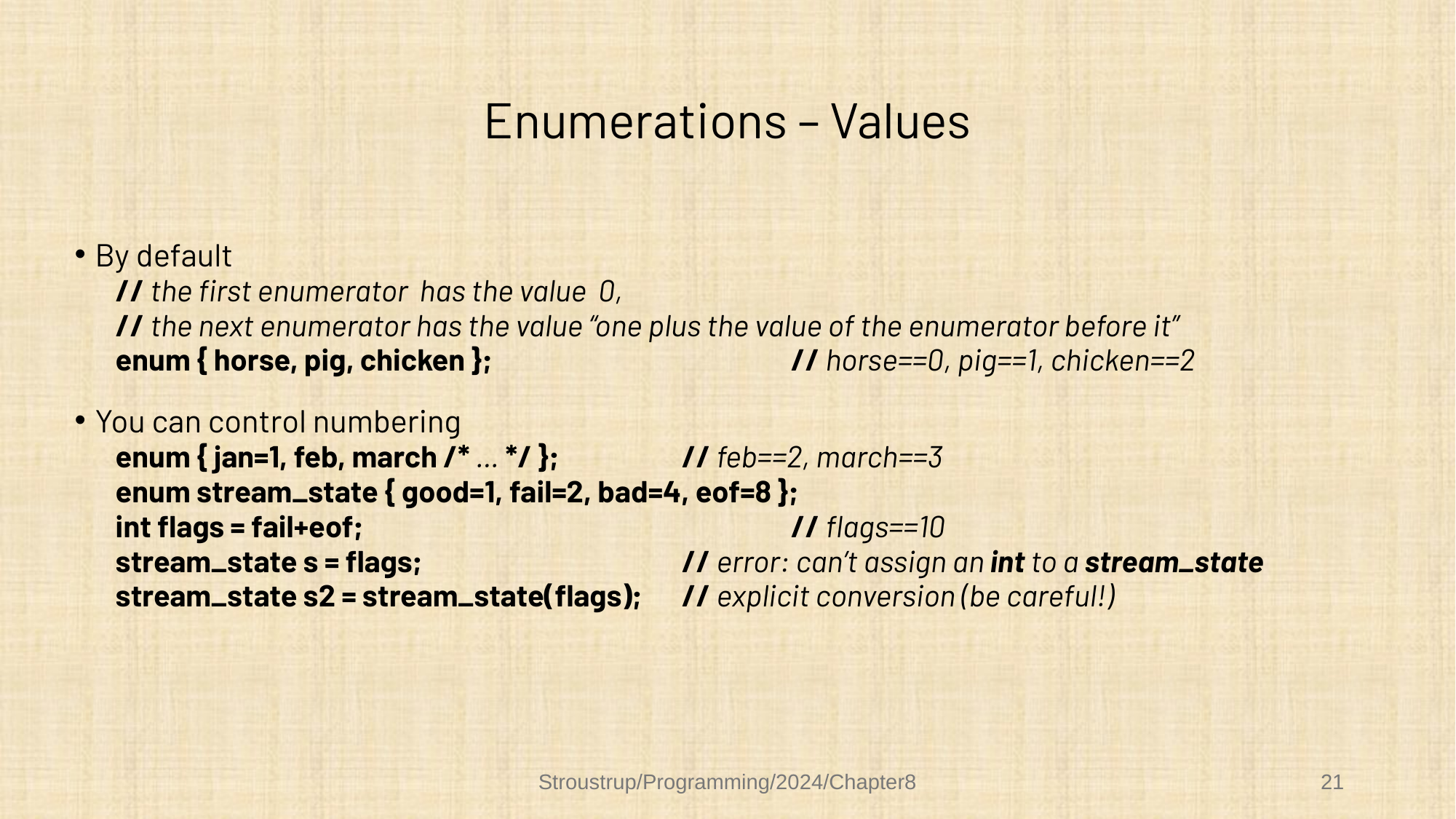

# Enumerations – Values
By default
// the first enumerator  has the value  0,
// the next enumerator has the value “one plus the value of the enumerator before it”
enum { horse, pig, chicken };			// horse==0, pig==1, chicken==2

You can control numbering
enum { jan=1, feb, march /* … */ };		// feb==2, march==3
enum stream_state { good=1, fail=2, bad=4, eof=8 };
int flags = fail+eof;				// flags==10
stream_state s = flags;			// error: can’t assign an int to a stream_state
stream_state s2 = stream_state(flags);	// explicit conversion (be careful!)

Stroustrup/Programming/2024/Chapter8
21